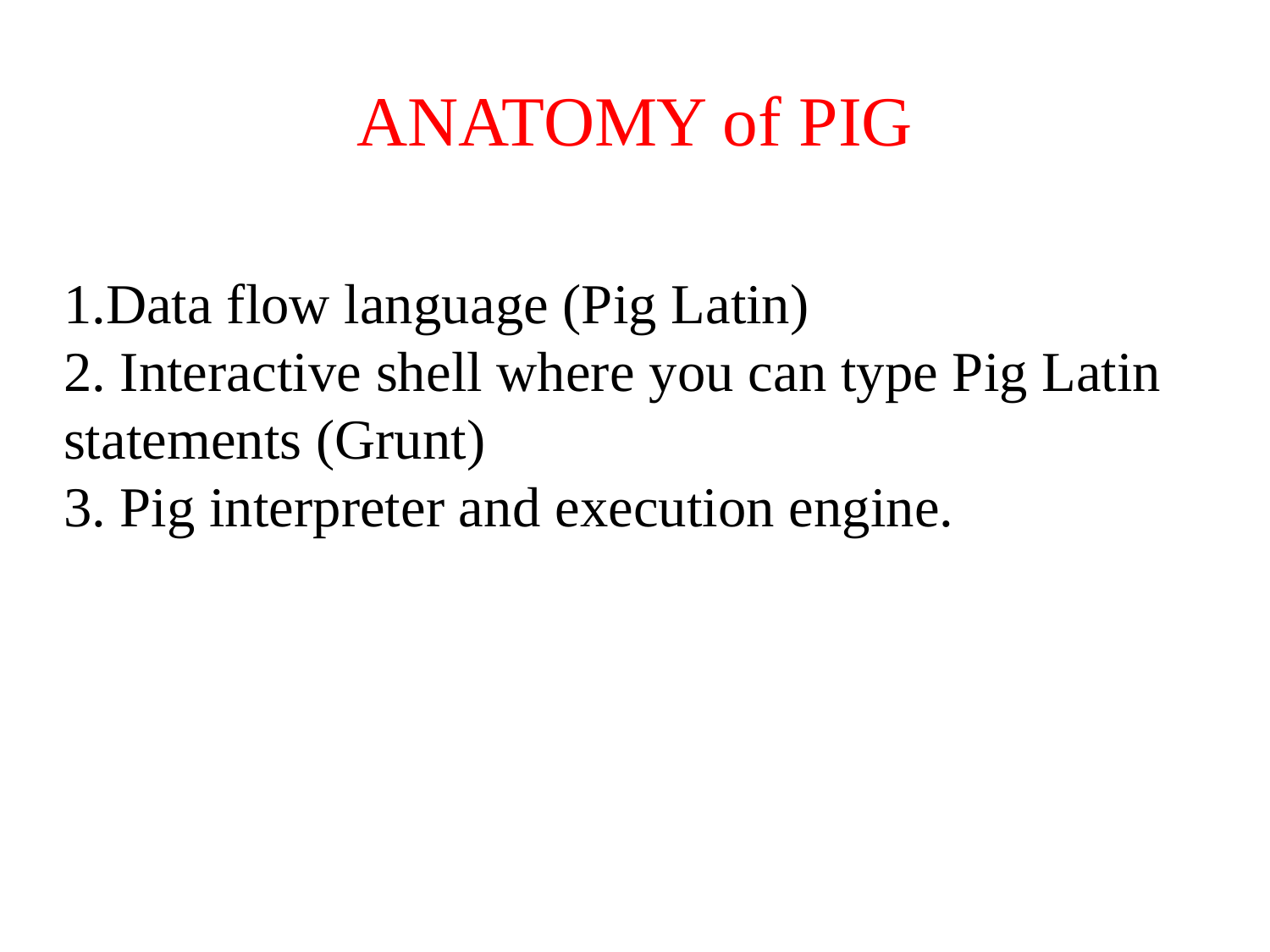

# ANATOMY of PIG
The main components of pig are:

1.

1.Data flow language (Pig Latin)
2. Interactive shell where you can type Pig Latin statements (Grunt)
3. Pig interpreter and execution engine.